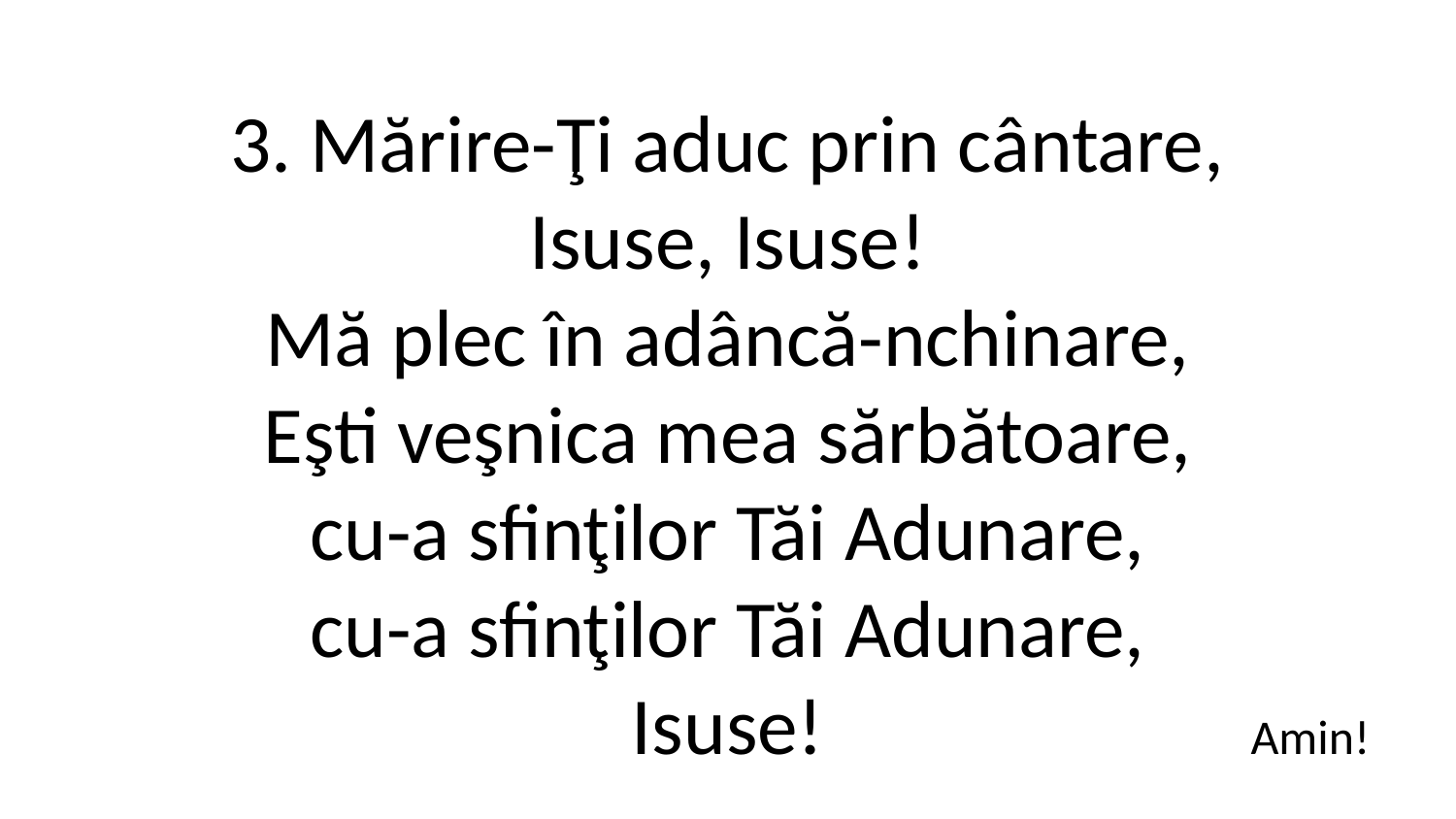

3. Mărire-Ţi aduc prin cântare,
Isuse, Isuse!
Mă plec în adâncă-nchinare,
Eşti veşnica mea sărbătoare,
cu-a sfinţilor Tăi Adunare,
cu-a sfinţilor Tăi Adunare,
Isuse!

Amin!